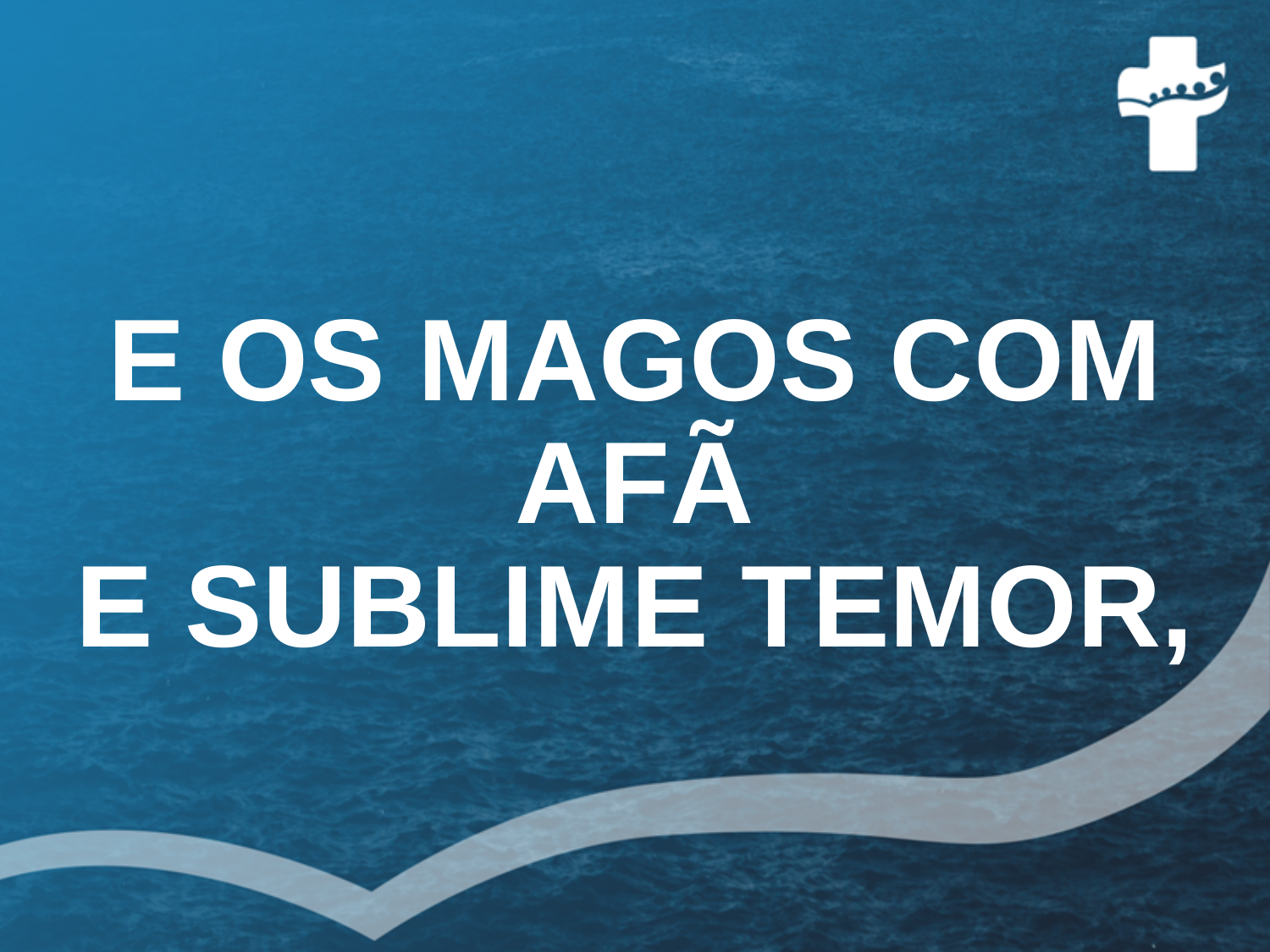

# E OS MAGOS COM AFÃ E SUBLIME TEMOR,